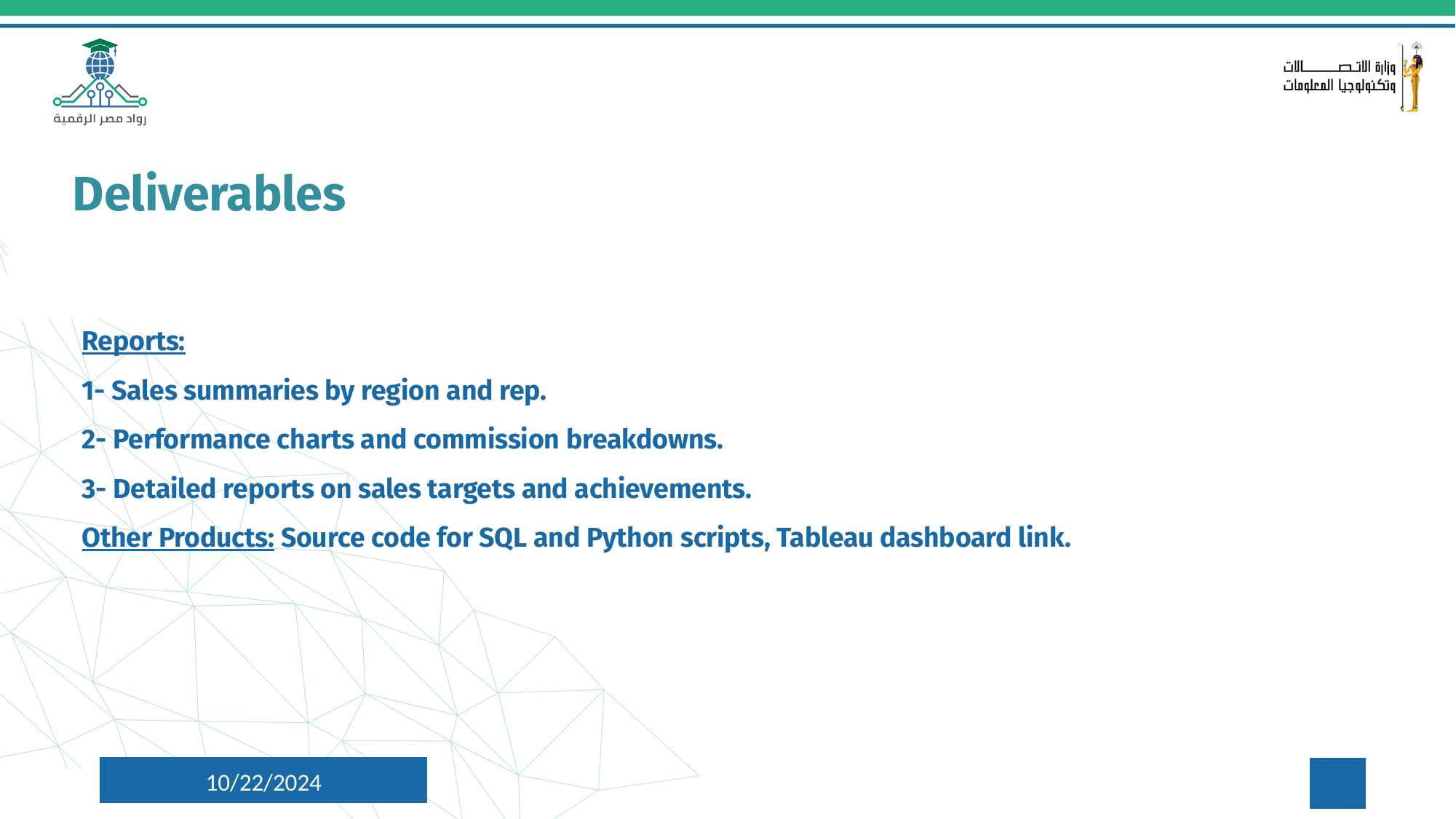

Deliverables
Reports:
1- Sales summaries by region and rep.
2- Performance charts and commission breakdowns.
3- Detailed reports on sales targets and achievements.
Other Products: Source code for SQL and Python scripts, Tableau dashboard link.
10/22/2024